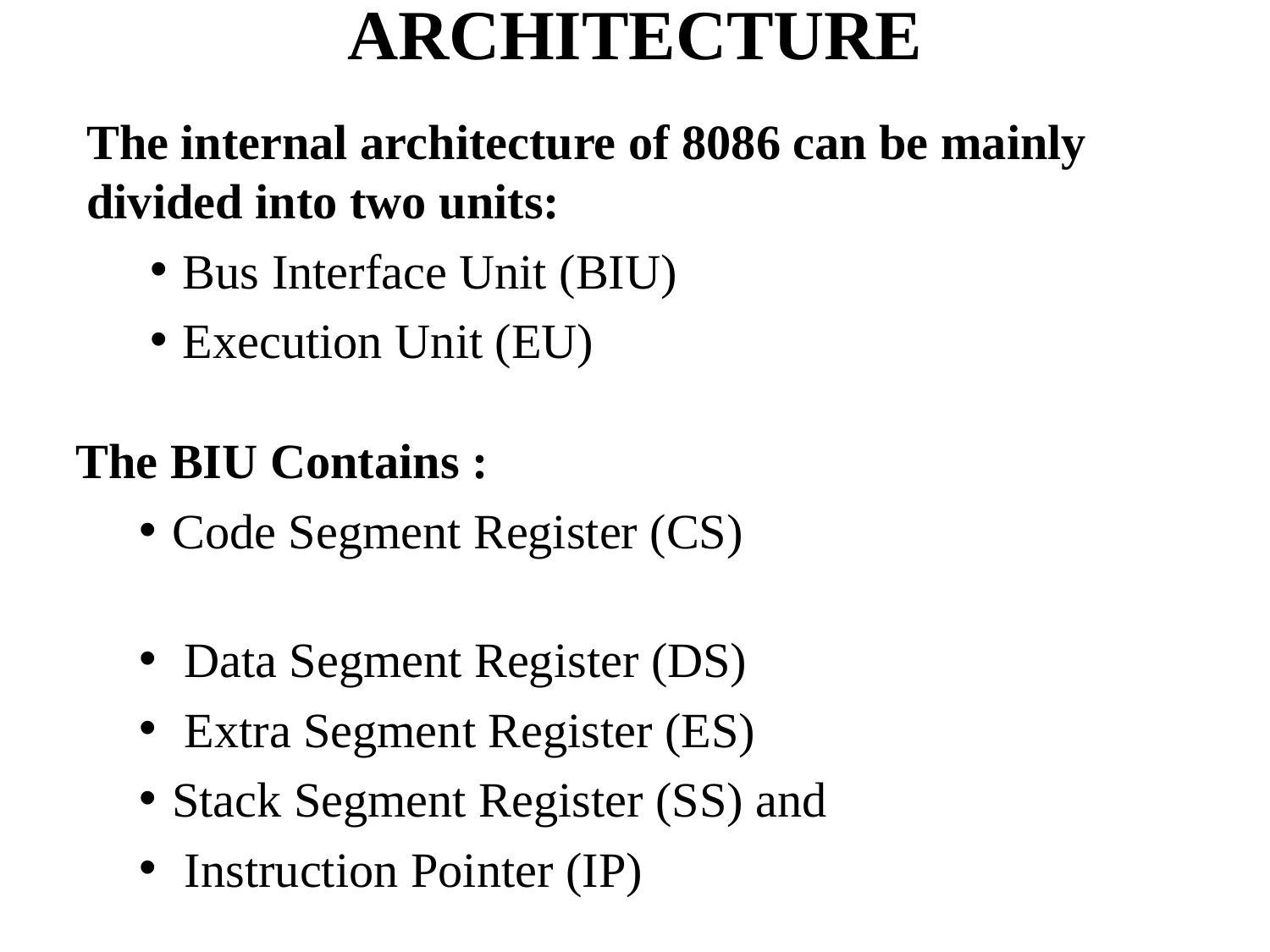

# ARCHITECTURE
The internal architecture of 8086 can be mainly divided into two units:
Bus Interface Unit (BIU)
Execution Unit (EU)
The BIU Contains :
Code Segment Register (CS)
 Data Segment Register (DS)
 Extra Segment Register (ES)
Stack Segment Register (SS) and
 Instruction Pointer (IP)